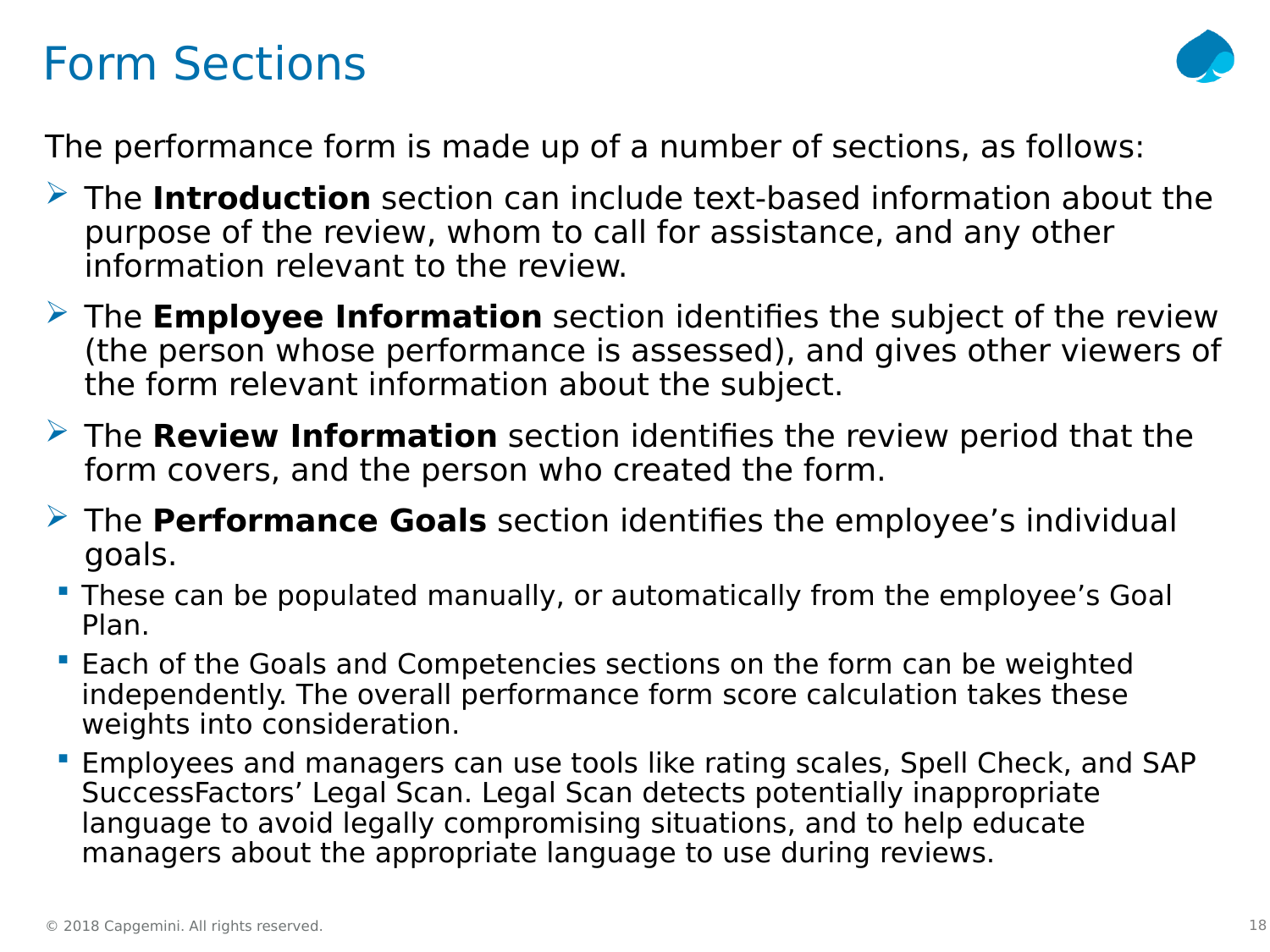

# Form Sections
The performance form is made up of a number of sections, as follows:
The Introduction section can include text-based information about the purpose of the review, whom to call for assistance, and any other information relevant to the review.
The Employee Information section identifies the subject of the review (the person whose performance is assessed), and gives other viewers of the form relevant information about the subject.
The Review Information section identifies the review period that the form covers, and the person who created the form.
The Performance Goals section identifies the employee’s individual goals.
These can be populated manually, or automatically from the employee’s Goal Plan.
Each of the Goals and Competencies sections on the form can be weighted independently. The overall performance form score calculation takes these weights into consideration.
Employees and managers can use tools like rating scales, Spell Check, and SAP SuccessFactors’ Legal Scan. Legal Scan detects potentially inappropriate language to avoid legally compromising situations, and to help educate managers about the appropriate language to use during reviews.